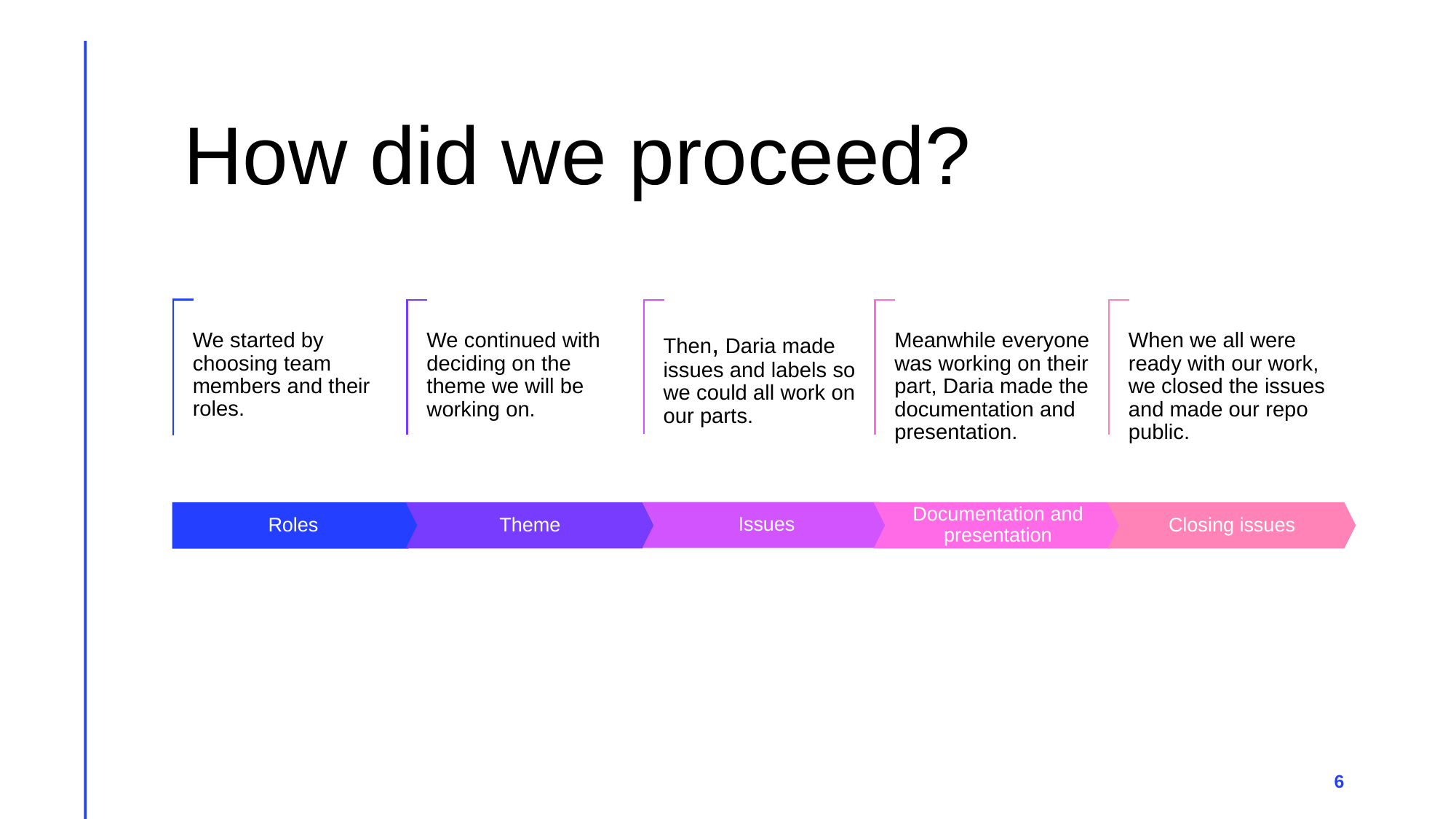

# How did we proceed?
Roles

We started by choosing team members and their roles.
Theme

We continued with deciding on the theme we will be working on.
Issues

Then, Daria made issues and labels so we could all work on our parts.
Documentation and presentation

Meanwhile everyone was working on their part, Daria made the documentation and presentation.
Closing issues

When we all were ready with our work, we closed the issues and made our repo public.
6